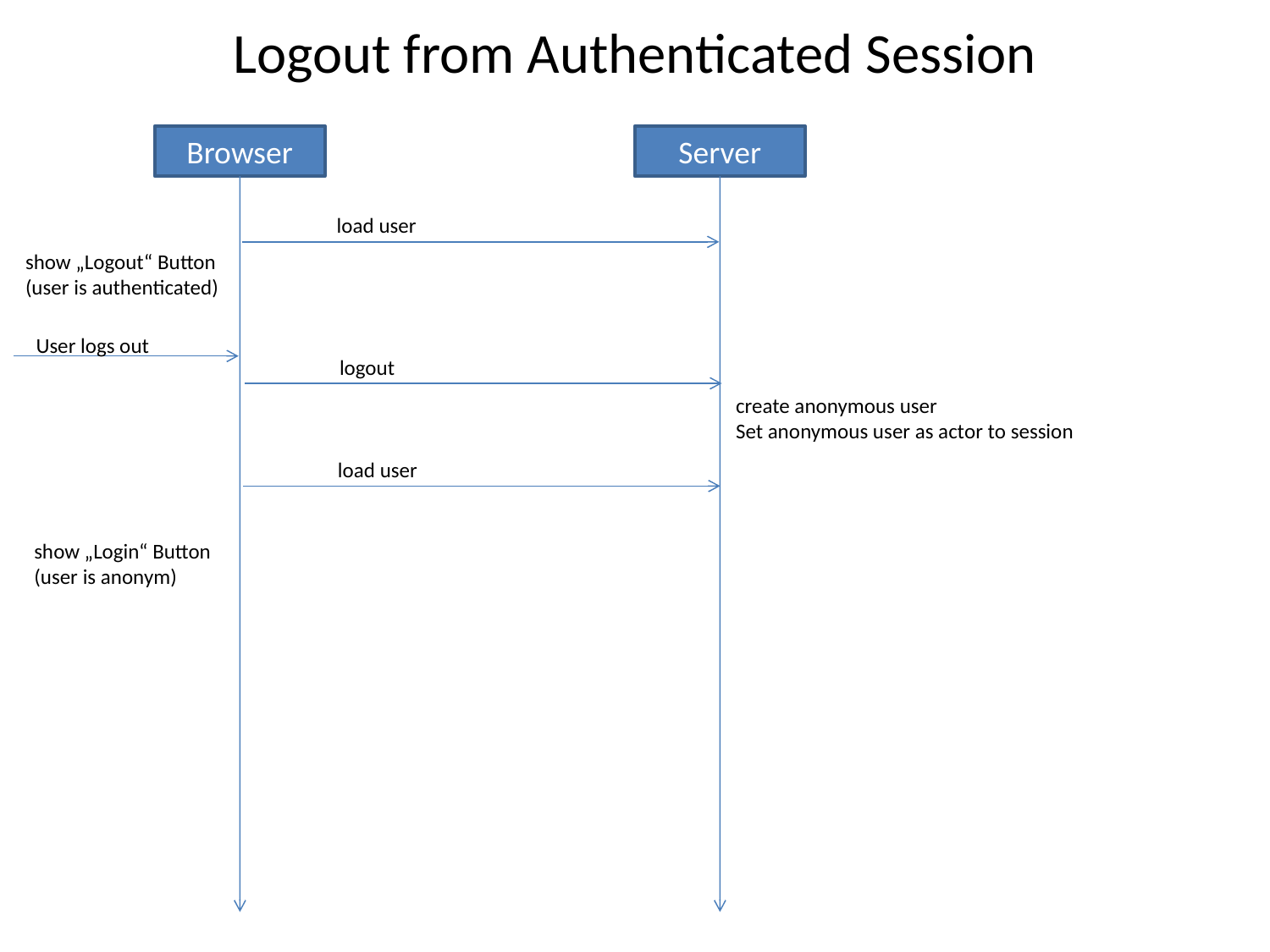

# Logout from Authenticated Session
Browser
Server
load user
show „Logout“ Button
(user is authenticated)
User logs out
logout
create anonymous user
Set anonymous user as actor to session

load user
show „Login“ Button
(user is anonym)